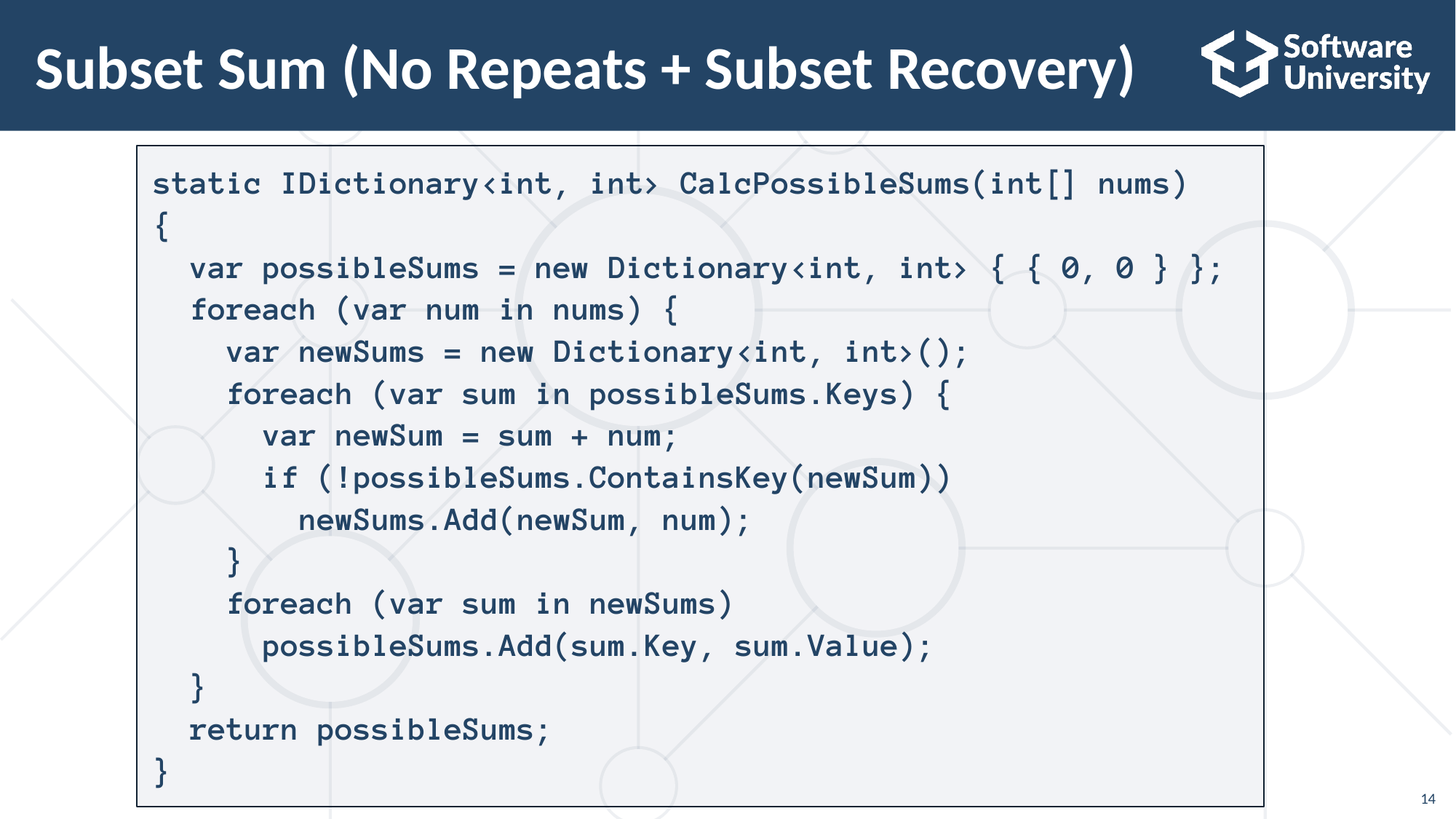

# Subset Sum (No Repeats + Subset Recovery)
static IDictionary<int, int> CalcPossibleSums(int[] nums)
{
  var possibleSums = new Dictionary<int, int> { { 0, 0 } };
  foreach (var num in nums) {
    var newSums = new Dictionary<int, int>();
    foreach (var sum in possibleSums.Keys) {
      var newSum = sum + num;
      if (!possibleSums.ContainsKey(newSum))
        newSums.Add(newSum, num);
    }
    foreach (var sum in newSums)
      possibleSums.Add(sum.Key, sum.Value);
  }
  return possibleSums;
}
14